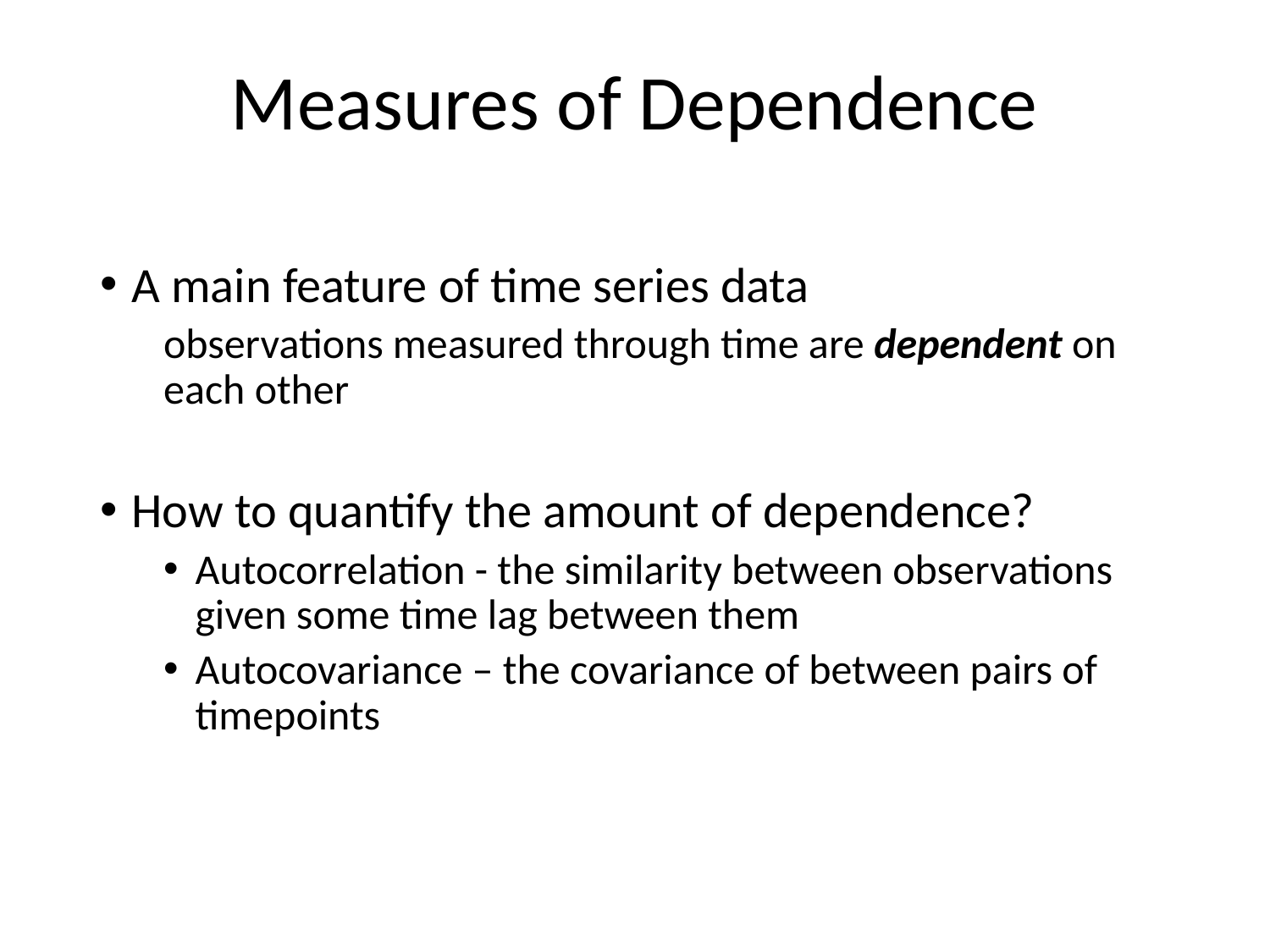

# Measures of Dependence
A main feature of time series data
observations measured through time are dependent on each other

How to quantify the amount of dependence?
Autocorrelation - the similarity between observations given some time lag between them
Autocovariance – the covariance of between pairs of timepoints